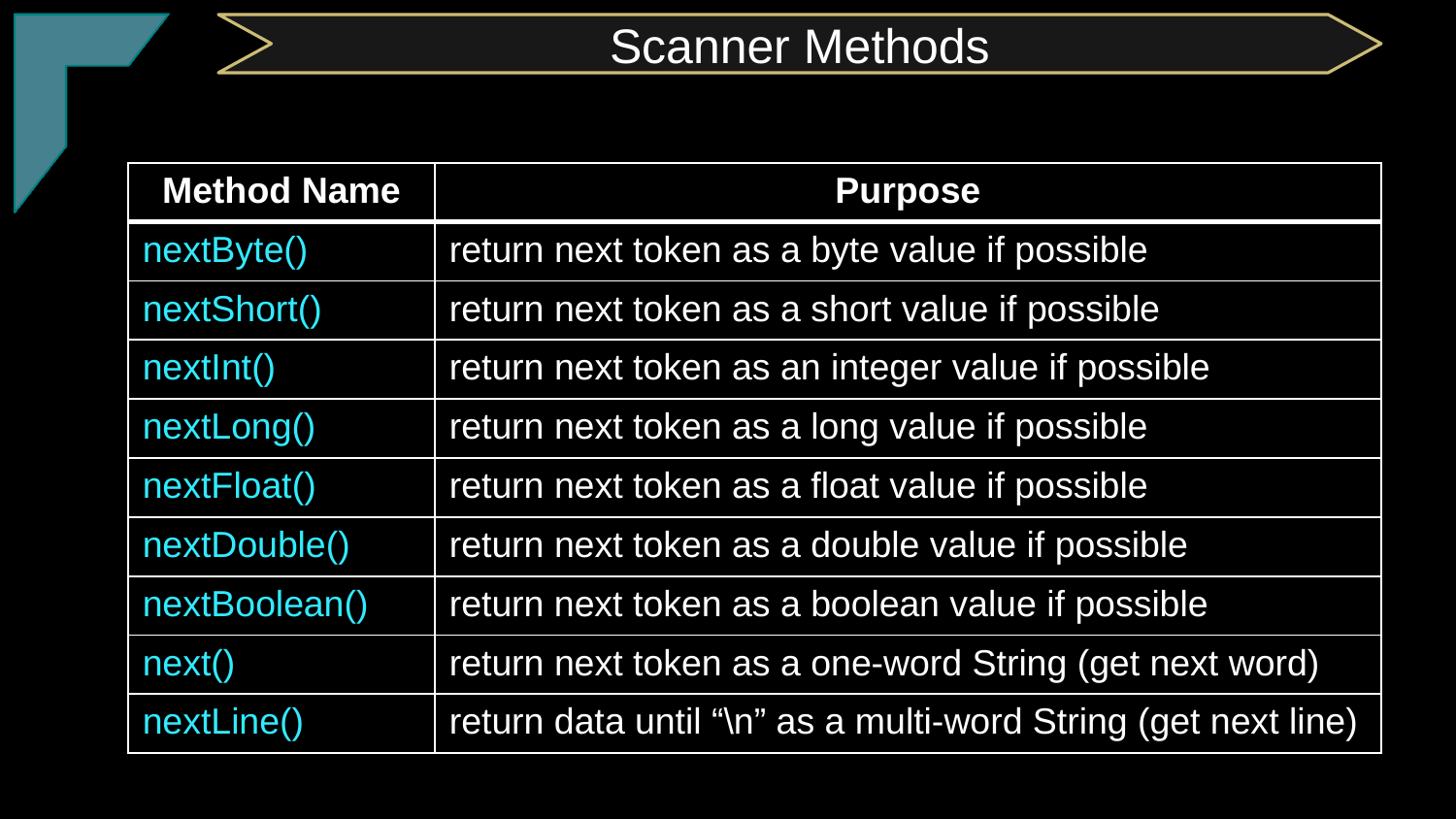

TClark
Scanner Methods
| Method Name | Purpose |
| --- | --- |
| nextByte() | return next token as a byte value if possible |
| nextShort() | return next token as a short value if possible |
| nextInt() | return next token as an integer value if possible |
| nextLong() | return next token as a long value if possible |
| nextFloat() | return next token as a float value if possible |
| nextDouble() | return next token as a double value if possible |
| nextBoolean() | return next token as a boolean value if possible |
| next() | return next token as a one-word String (get next word) |
| nextLine() | return data until “\n” as a multi-word String (get next line) |